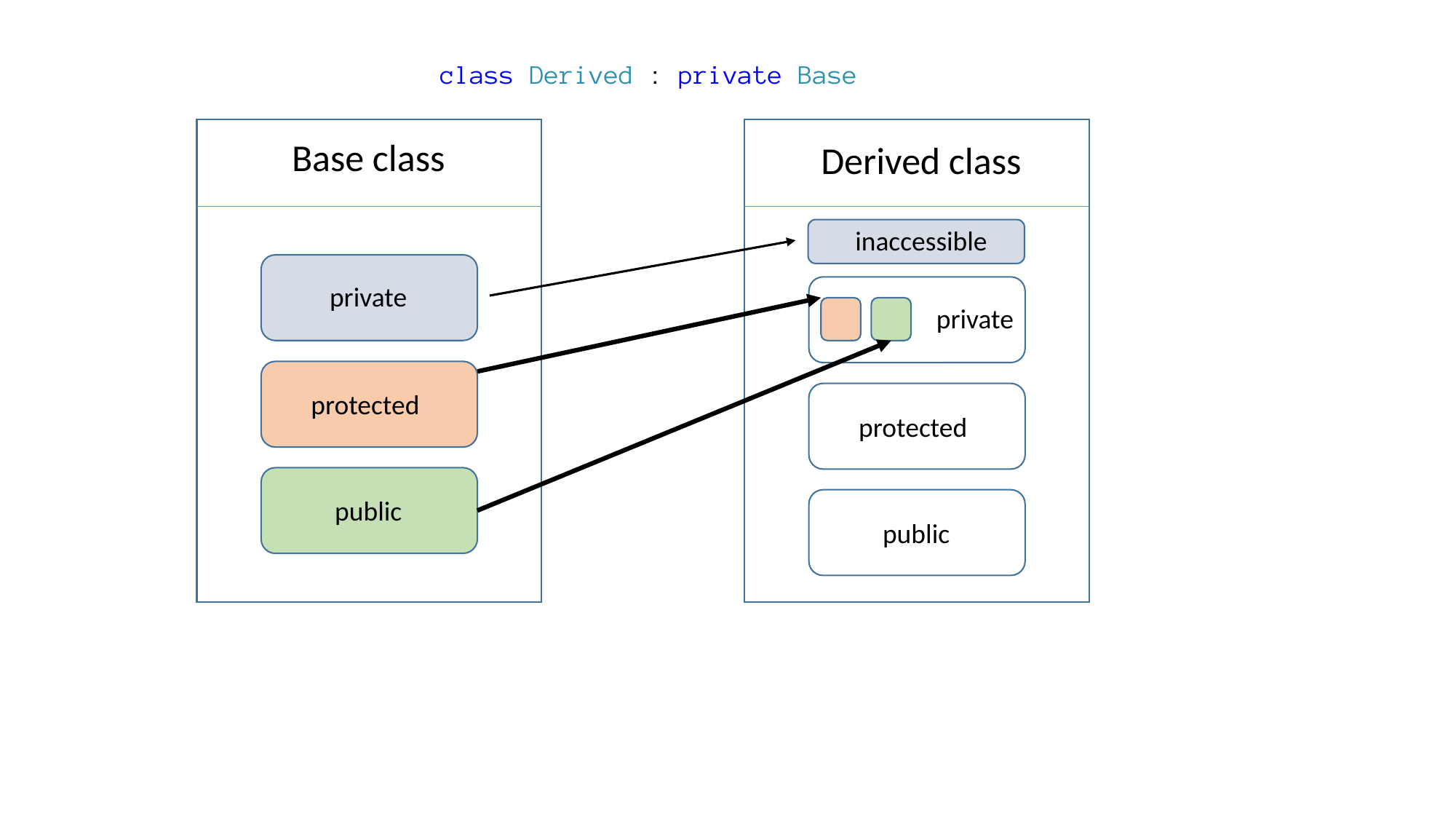

class Derived : private Base

Base class
Derived class
inaccessible

private

private

protected

protected

public

public